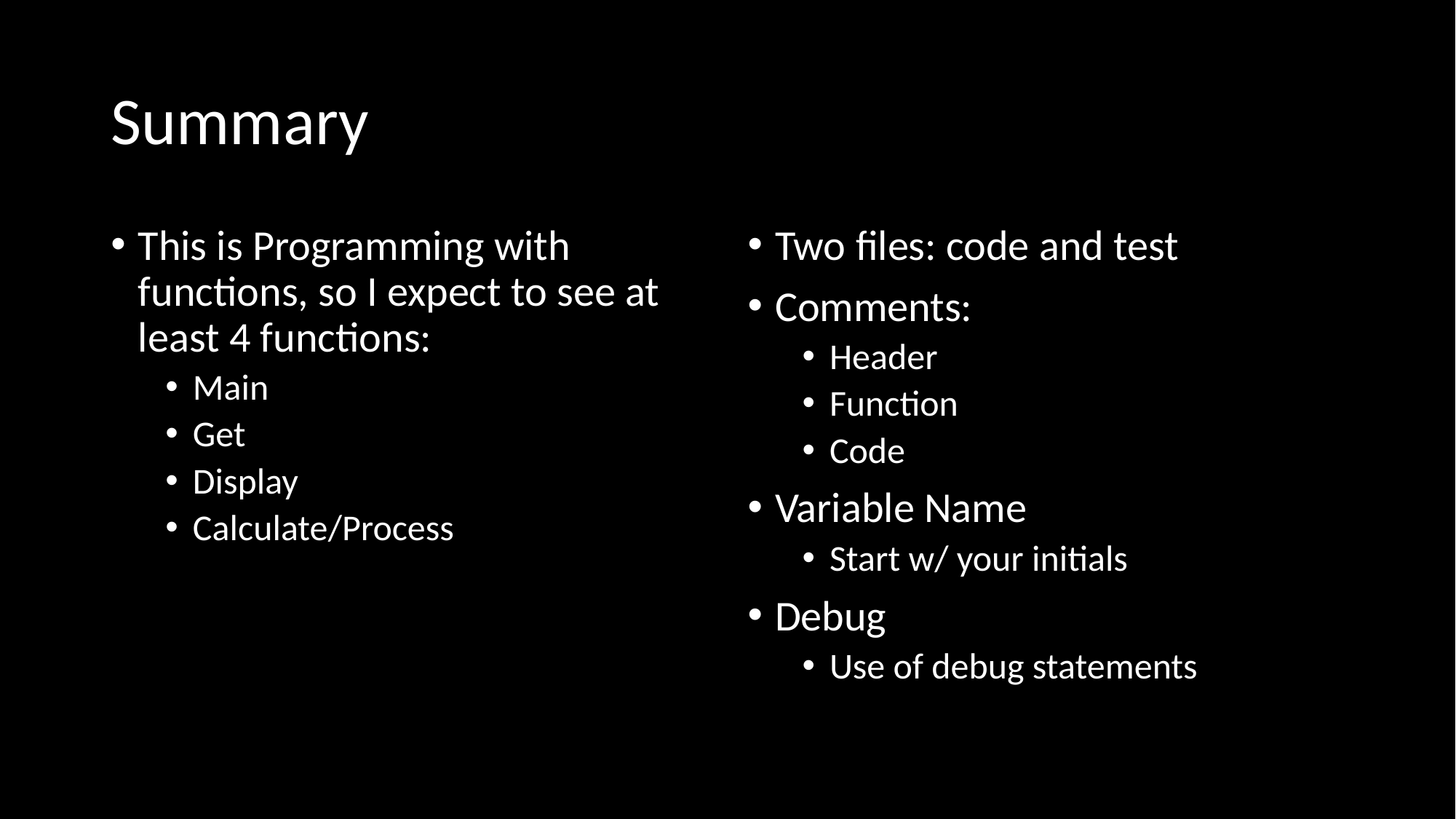

# Summary
This is Programming with functions, so I expect to see at least 4 functions:
Main
Get
Display
Calculate/Process

Two files: code and test
Comments:
Header
Function
Code
Variable Name
Start w/ your initials
Debug
Use of debug statements